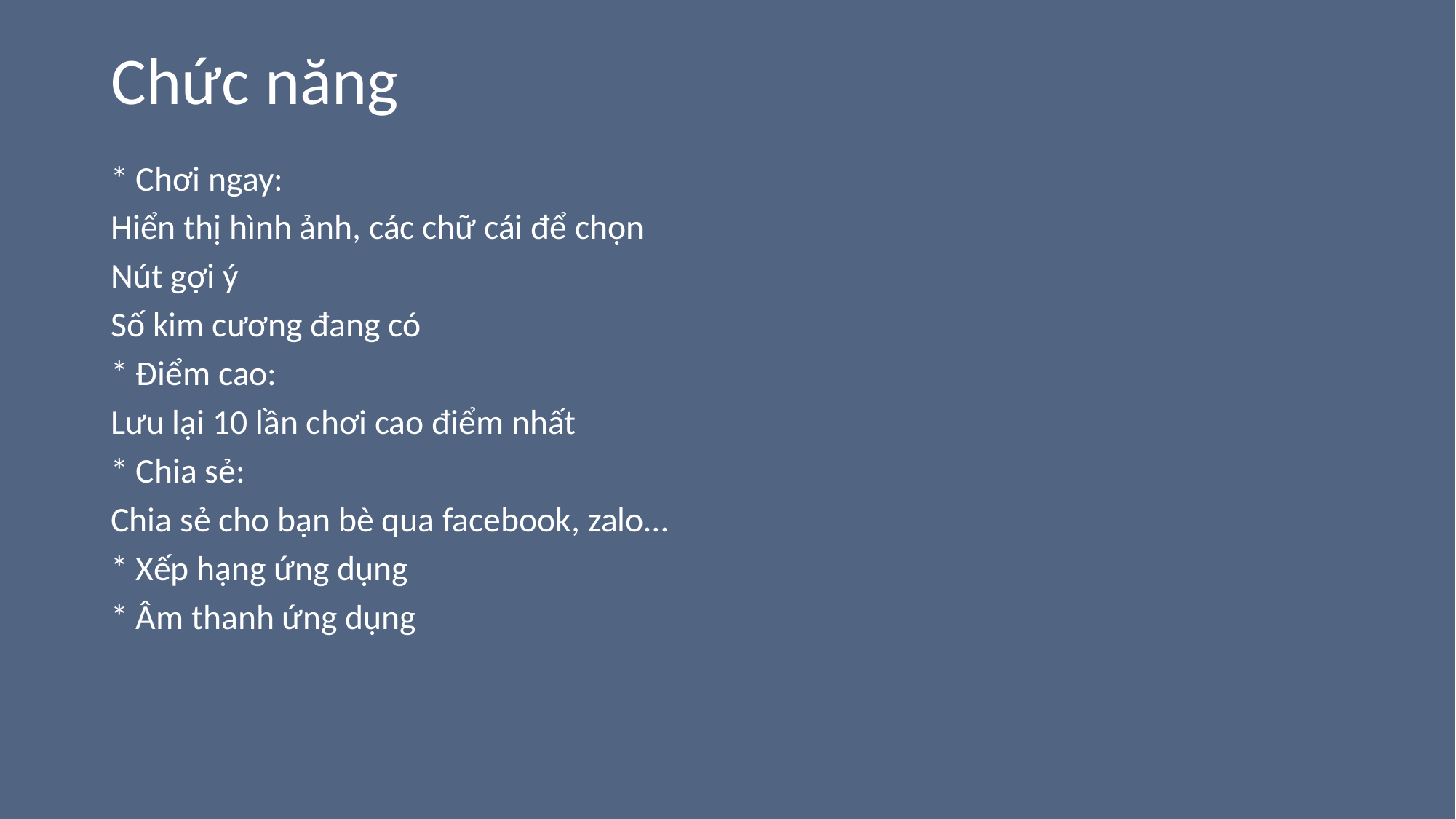

# Chức năng
* Chơi ngay:
Hiển thị hình ảnh, các chữ cái để chọn
Nút gợi ý
Số kim cương đang có
* Điểm cao:
Lưu lại 10 lần chơi cao điểm nhất
* Chia sẻ:
Chia sẻ cho bạn bè qua facebook, zalo…
* Xếp hạng ứng dụng
* Âm thanh ứng dụng